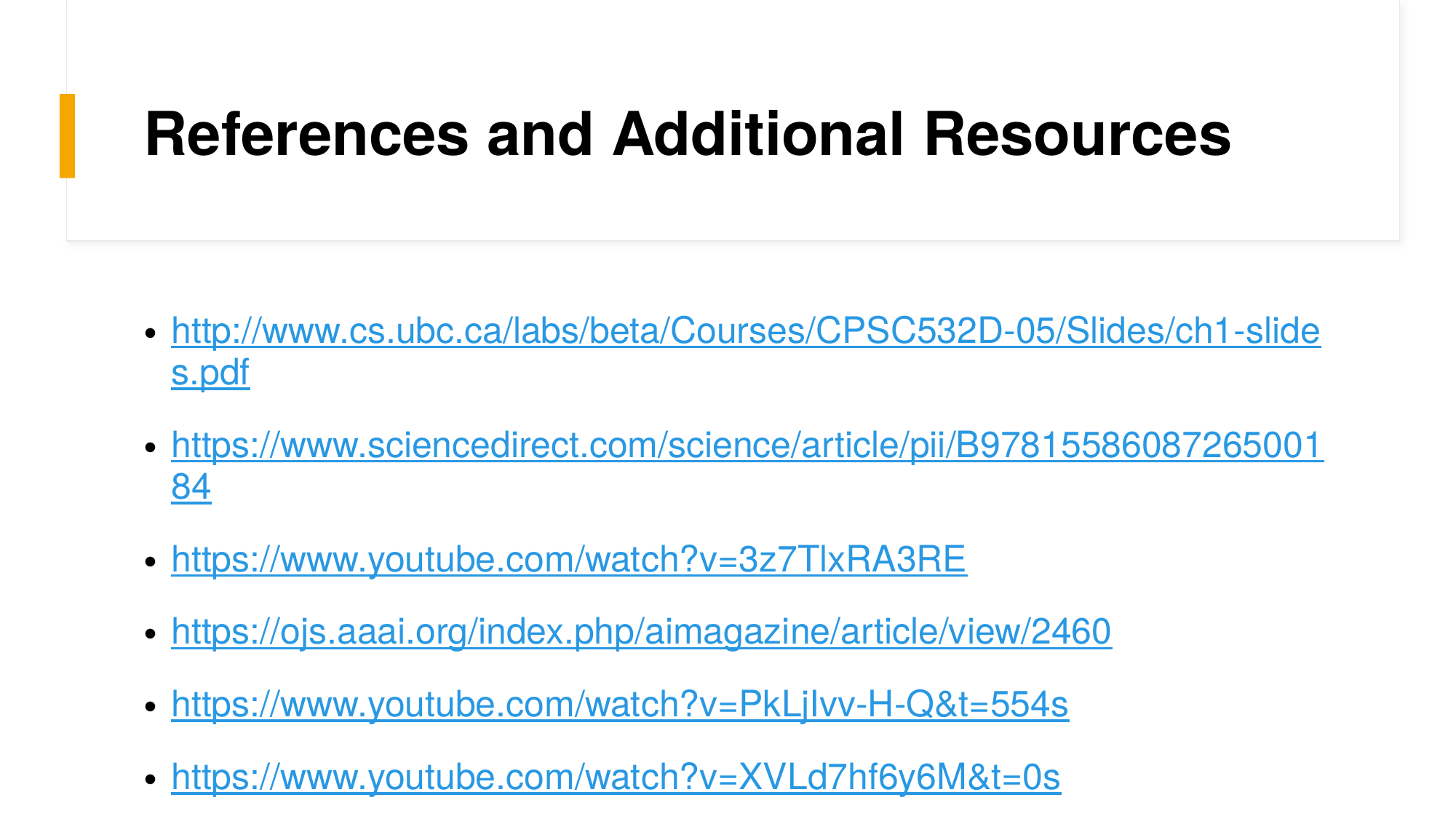

# References and Additional Resources
http://www.cs.ubc.ca/labs/beta/Courses/CPSC532D-05/Slides/ch1-slides.pdf
https://www.sciencedirect.com/science/article/pii/B9781558608726500184
https://www.youtube.com/watch?v=3z7TlxRA3RE
https://ojs.aaai.org/index.php/aimagazine/article/view/2460
https://www.youtube.com/watch?v=PkLjIvv-H-Q&t=554s
https://www.youtube.com/watch?v=XVLd7hf6y6M&t=0s